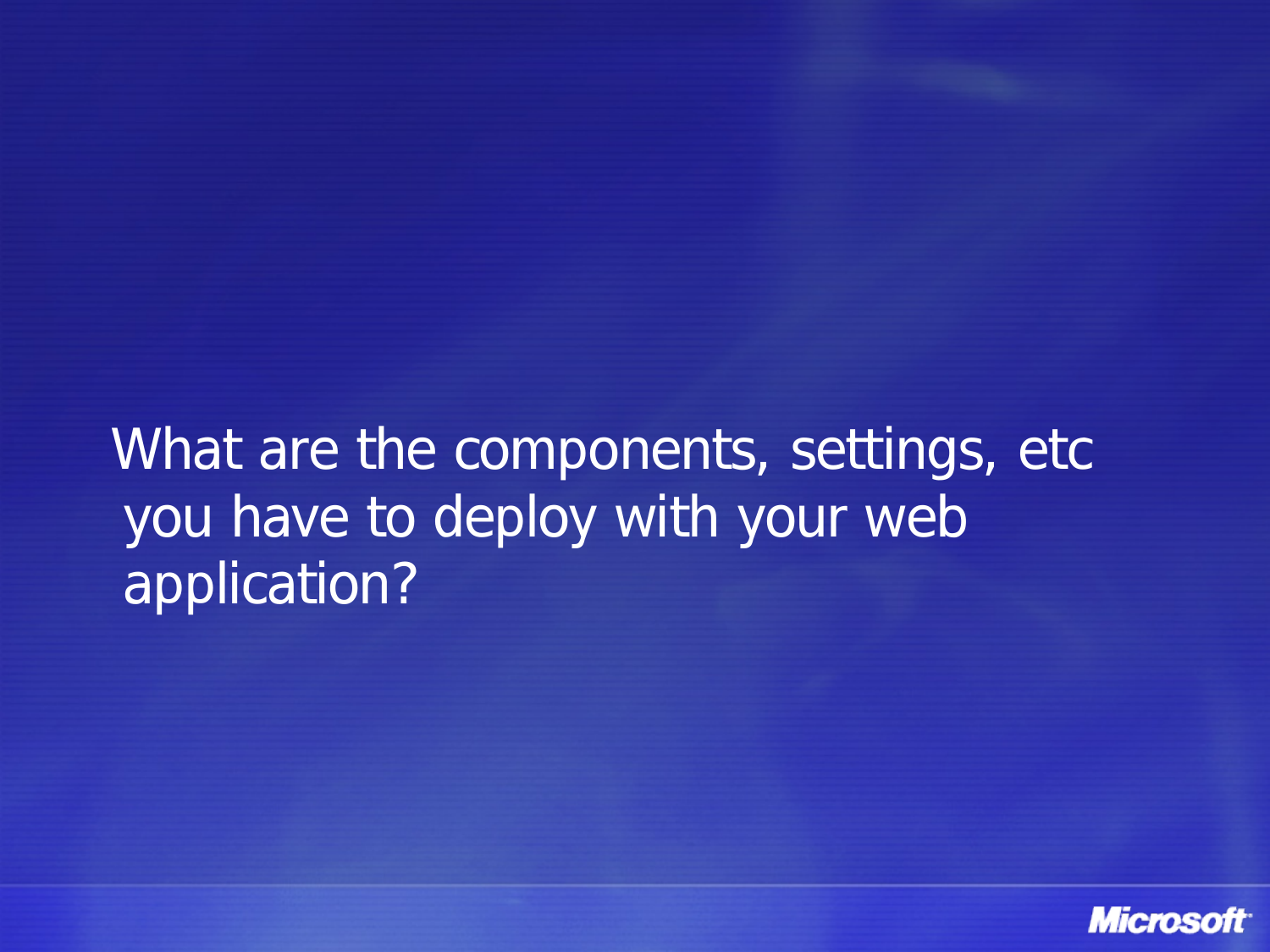

What are the components, settings, etc you have to deploy with your web application?